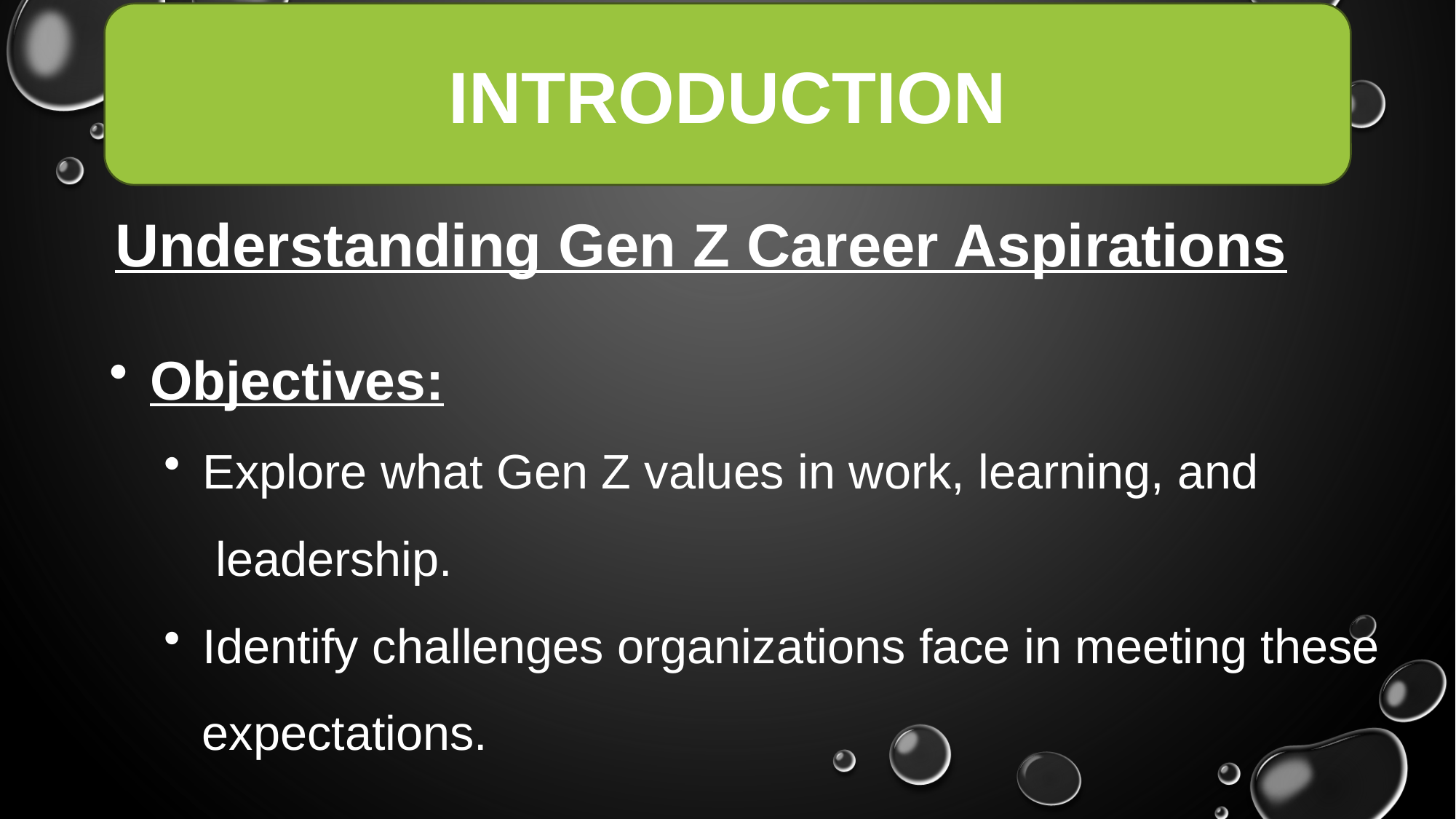

INTRODUCTION
Understanding Gen Z Career Aspirations
 Objectives:
 Explore what Gen Z values in work, learning, and
      leadership.
 Identify challenges organizations face in meeting these
     expectations.